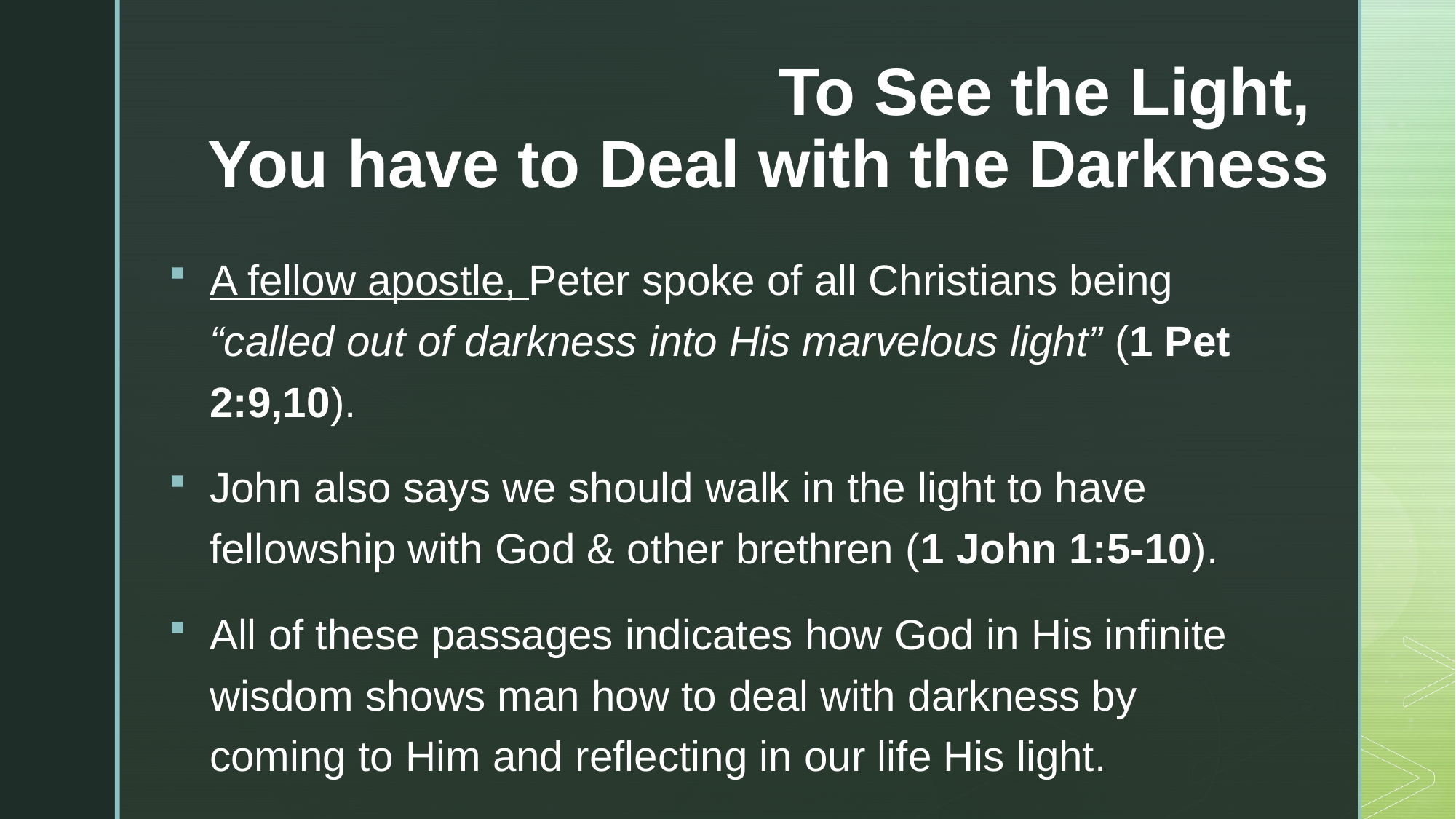

# To See the Light, You have to Deal with the Darkness
A fellow apostle, Peter spoke of all Christians being “called out of darkness into His marvelous light” (1 Pet 2:9,10).
John also says we should walk in the light to have fellowship with God & other brethren (1 John 1:5-10).
All of these passages indicates how God in His infinite wisdom shows man how to deal with darkness by coming to Him and reflecting in our life His light.